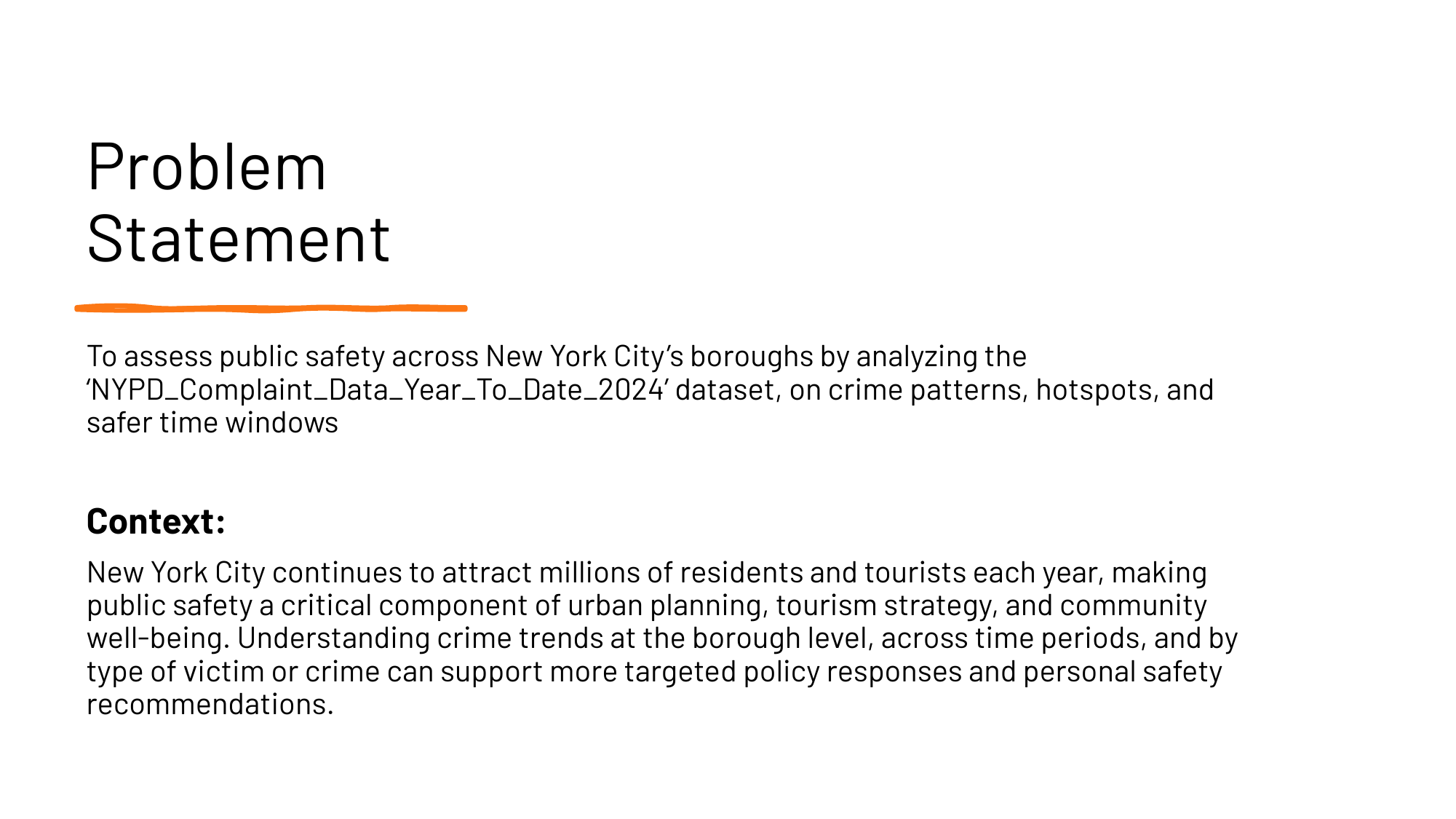

# Problem Statement

To assess public safety across New York City’s boroughs by analyzing the ‘NYPD_Complaint_Data_Year_To_Date_2024’ dataset, on crime patterns, hotspots, and safer time windows

Context:
New York City continues to attract millions of residents and tourists each year, making public safety a critical component of urban planning, tourism strategy, and community well-being. Understanding crime trends at the borough level, across time periods, and by type of victim or crime can support more targeted policy responses and personal safety recommendations.